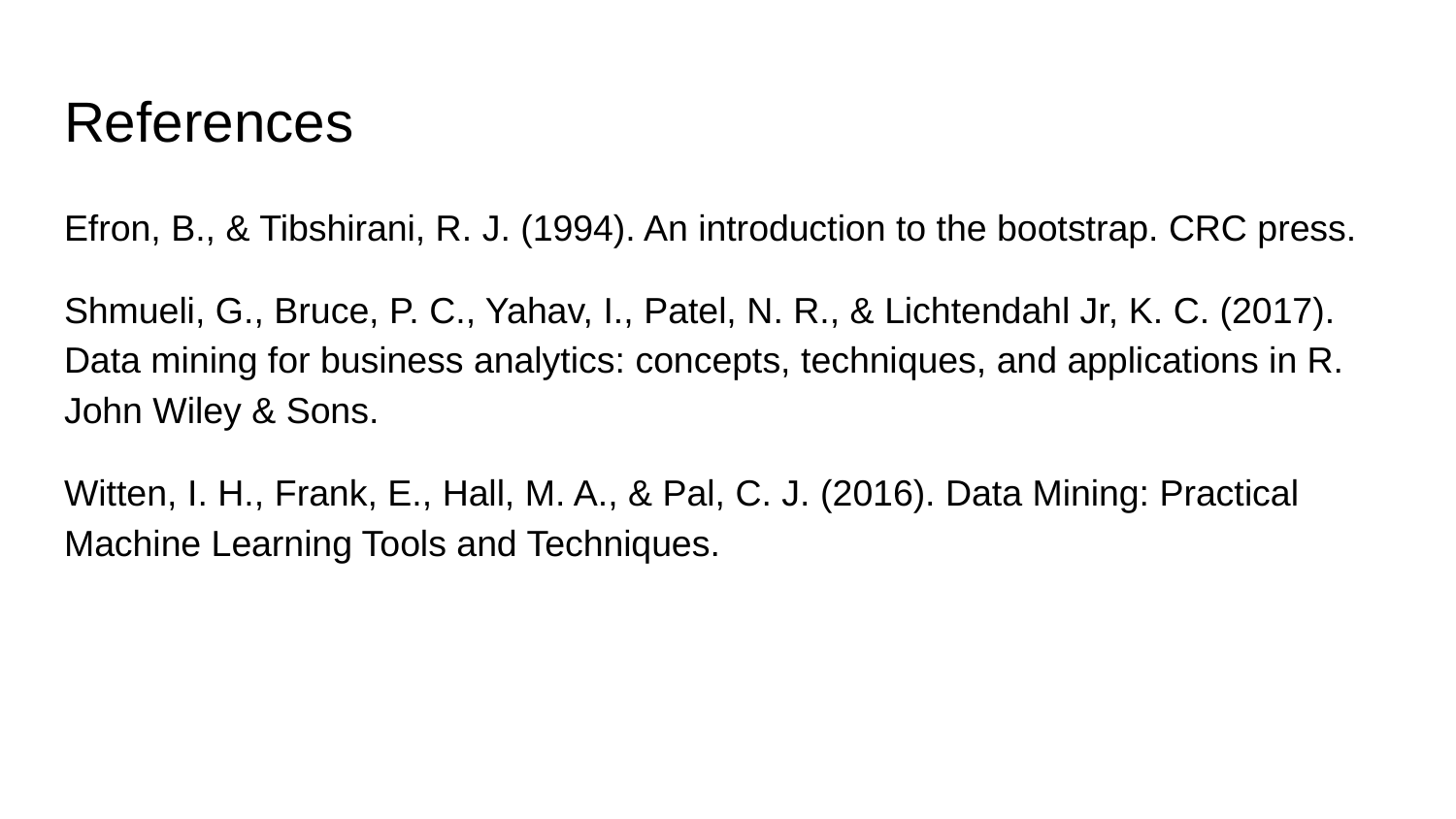

# References
Efron, B., & Tibshirani, R. J. (1994). An introduction to the bootstrap. CRC press.
Shmueli, G., Bruce, P. C., Yahav, I., Patel, N. R., & Lichtendahl Jr, K. C. (2017). Data mining for business analytics: concepts, techniques, and applications in R. John Wiley & Sons.
Witten, I. H., Frank, E., Hall, M. A., & Pal, C. J. (2016). Data Mining: Practical Machine Learning Tools and Techniques.